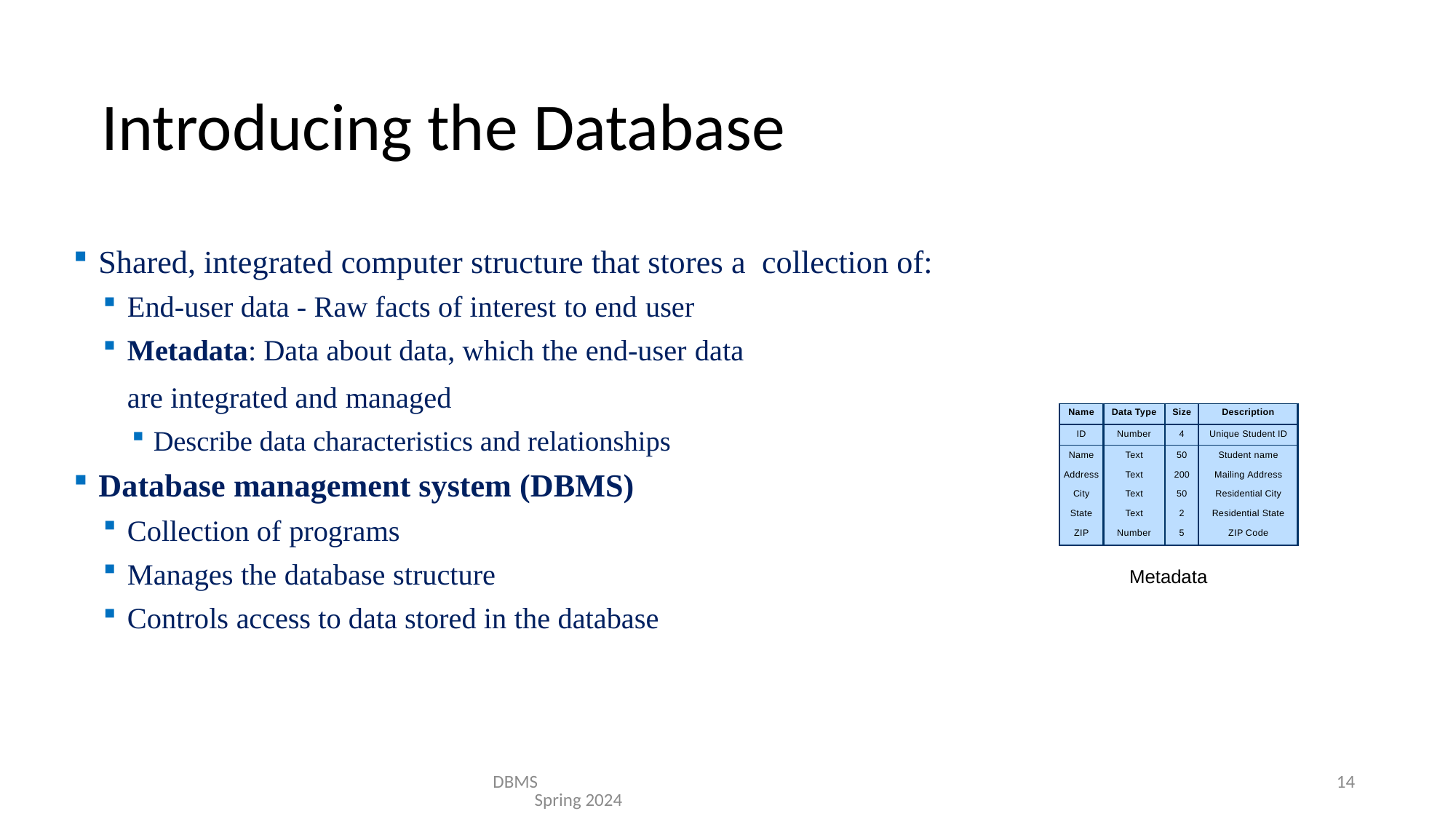

# Introducing the Database
Shared, integrated computer structure that stores a  collection of:
End-user data - Raw facts of interest to end user
Metadata: Data about data, which the end-user data
are integrated and managed
Describe data characteristics and relationships
Database management system (DBMS)
Collection of programs
Manages the database structure
Controls access to data stored in the database
| Name | Data Type | Size | Description |
| --- | --- | --- | --- |
| ID | Number | 4 | Unique Student ID |
| Name | Text | 50 | Student name |
| Address | Text | 200 | Mailing Address |
| City | Text | 50 | Residential City |
| State | Text | 2 | Residential State |
| ZIP | Number | 5 | ZIP Code |
Metadata
DBMS                                                                                                               Spring 2024
14